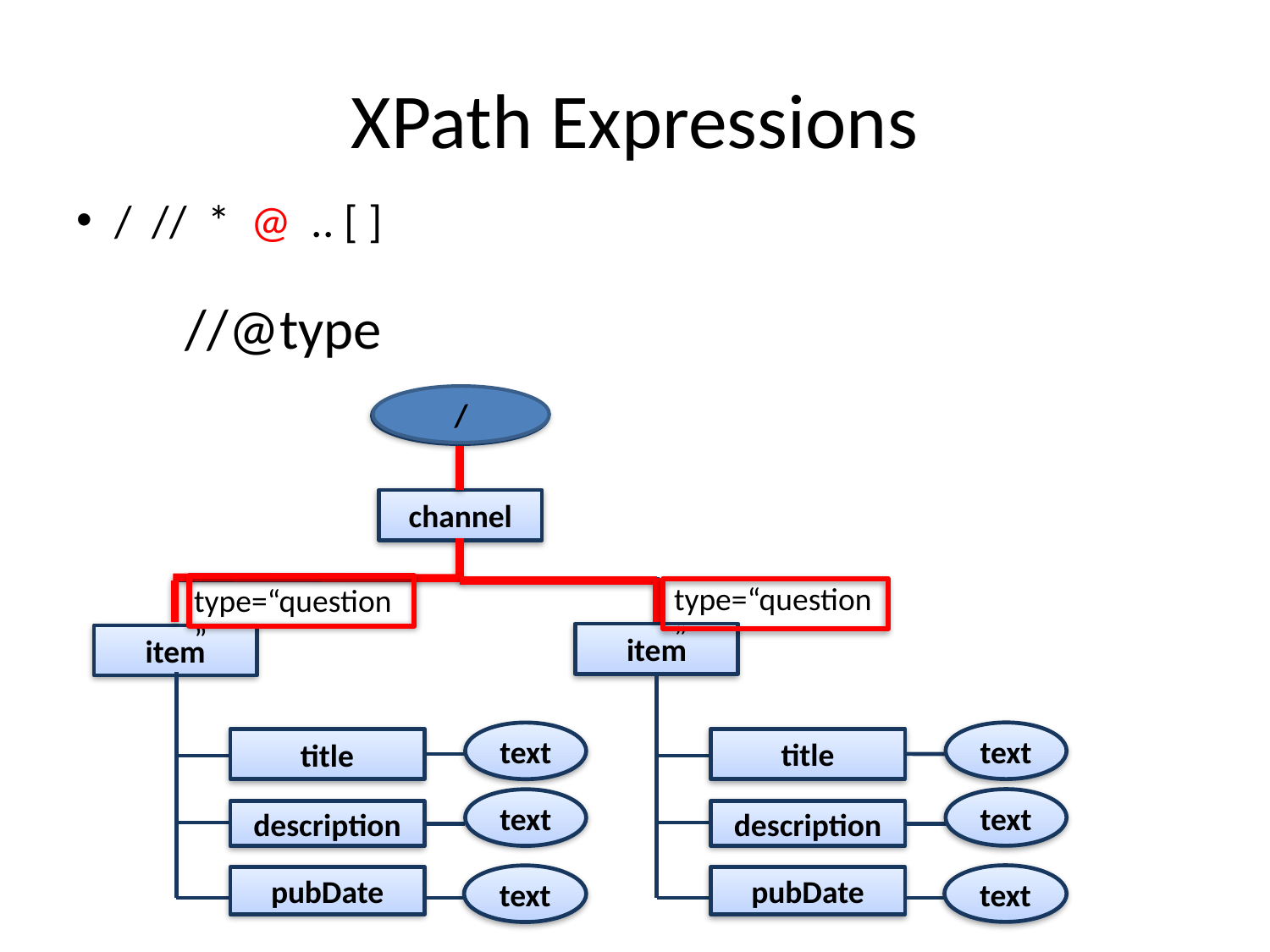

# XPath Expressions
/  //  *  @  .. [ ]
//@type
/
/
channel
item
item
text
text
title
title
text
text
description
description
text
text
pubDate
pubDate
type=“question”
type=“question”